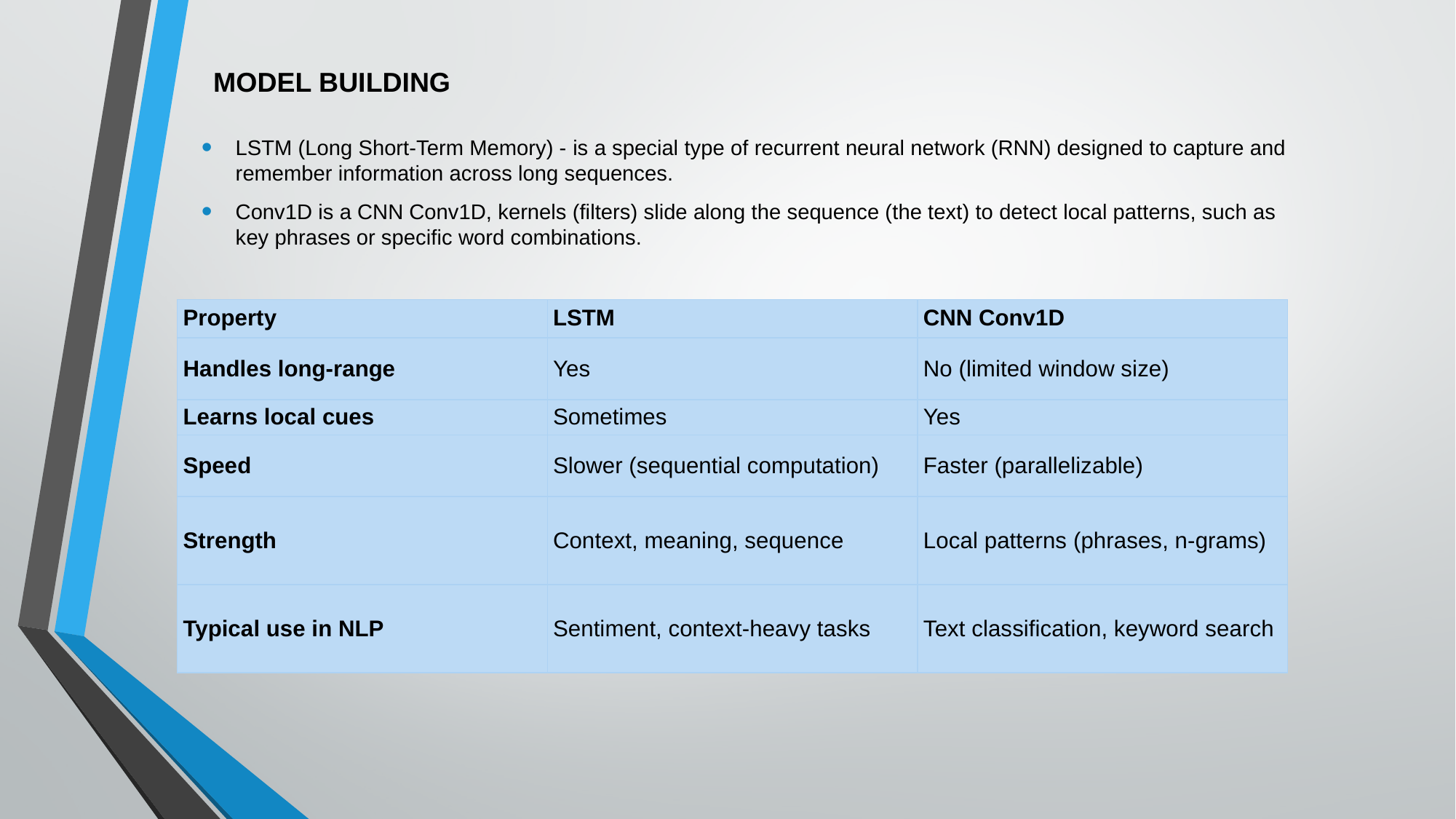

# MODEL BUILDING
LSTM (Long Short-Term Memory) - is a special type of recurrent neural network (RNN) designed to capture and remember information across long sequences.
Conv1D is a CNN Conv1D, kernels (filters) slide along the sequence (the text) to detect local patterns, such as key phrases or specific word combinations.
| Property | LSTM | CNN Conv1D |
| --- | --- | --- |
| Handles long-range | Yes | No (limited window size) |
| Learns local cues | Sometimes | Yes |
| Speed | Slower (sequential computation) | Faster (parallelizable) |
| Strength | Context, meaning, sequence | Local patterns (phrases, n-grams) |
| Typical use in NLP | Sentiment, context-heavy tasks | Text classification, keyword search |